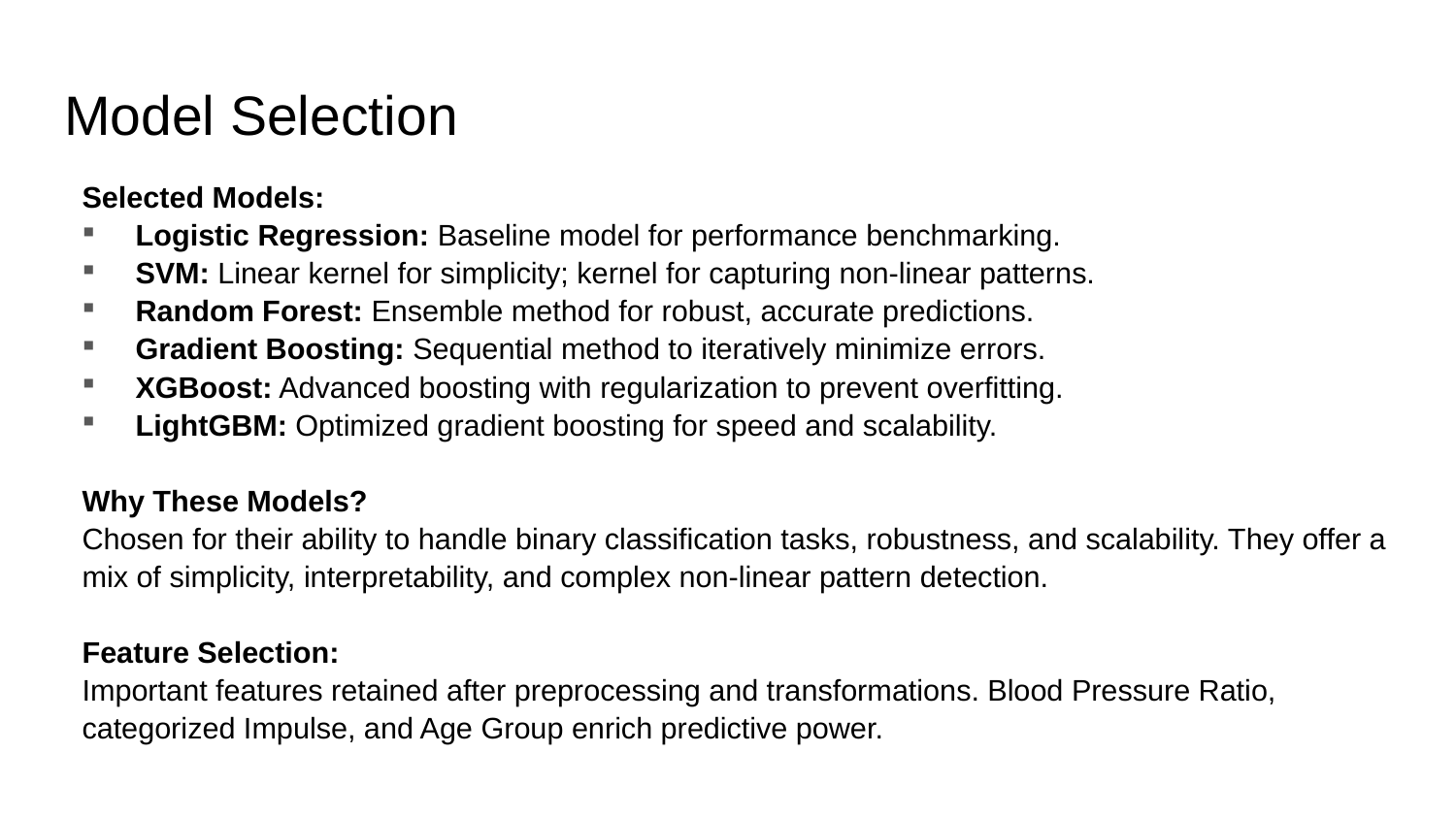

# Model Selection
Selected Models:
Logistic Regression: Baseline model for performance benchmarking.
SVM: Linear kernel for simplicity; kernel for capturing non-linear patterns.
Random Forest: Ensemble method for robust, accurate predictions.
Gradient Boosting: Sequential method to iteratively minimize errors.
XGBoost: Advanced boosting with regularization to prevent overfitting.
LightGBM: Optimized gradient boosting for speed and scalability.

Why These Models?
Chosen for their ability to handle binary classification tasks, robustness, and scalability. They offer a mix of simplicity, interpretability, and complex non-linear pattern detection.

Feature Selection:
Important features retained after preprocessing and transformations. Blood Pressure Ratio, categorized Impulse, and Age Group enrich predictive power.